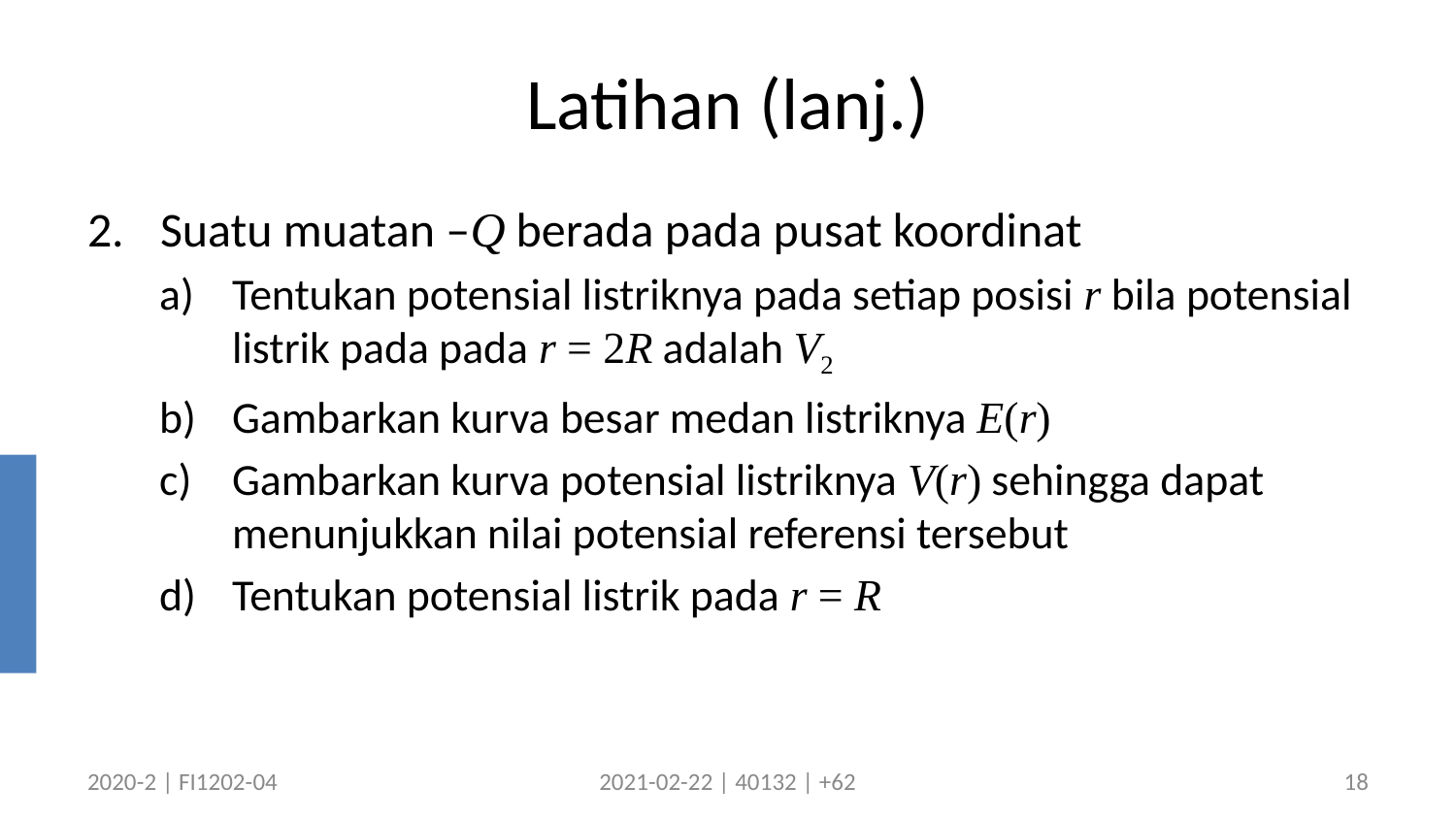

# Latihan (lanj.)
Suatu muatan –Q berada pada pusat koordinat
Tentukan potensial listriknya pada setiap posisi r bila potensial listrik pada pada r = 2R adalah V2
Gambarkan kurva besar medan listriknya E(r)
Gambarkan kurva potensial listriknya V(r) sehingga dapat menunjukkan nilai potensial referensi tersebut
Tentukan potensial listrik pada r = R

2020-2 | FI1202-04
2021-02-22 | 40132 | +62
18